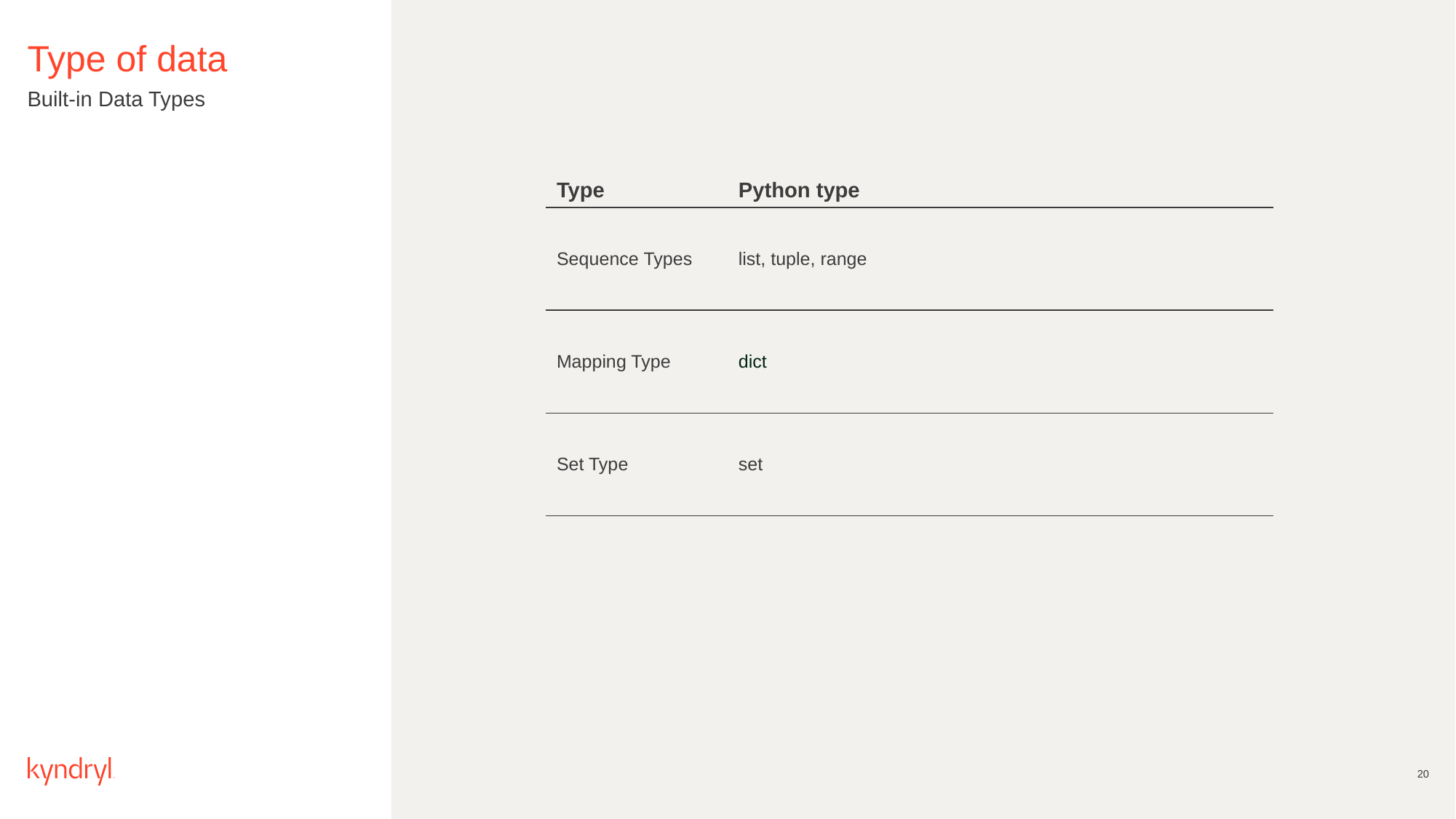

# Type of data
Built-in Data Types
| Type | Python type |  |  |
| --- | --- | --- | --- |
| Sequence Types | list, tuple, range |  |  |
| Mapping Type | dict |  |  |
| Set Type | set |  |  |
20